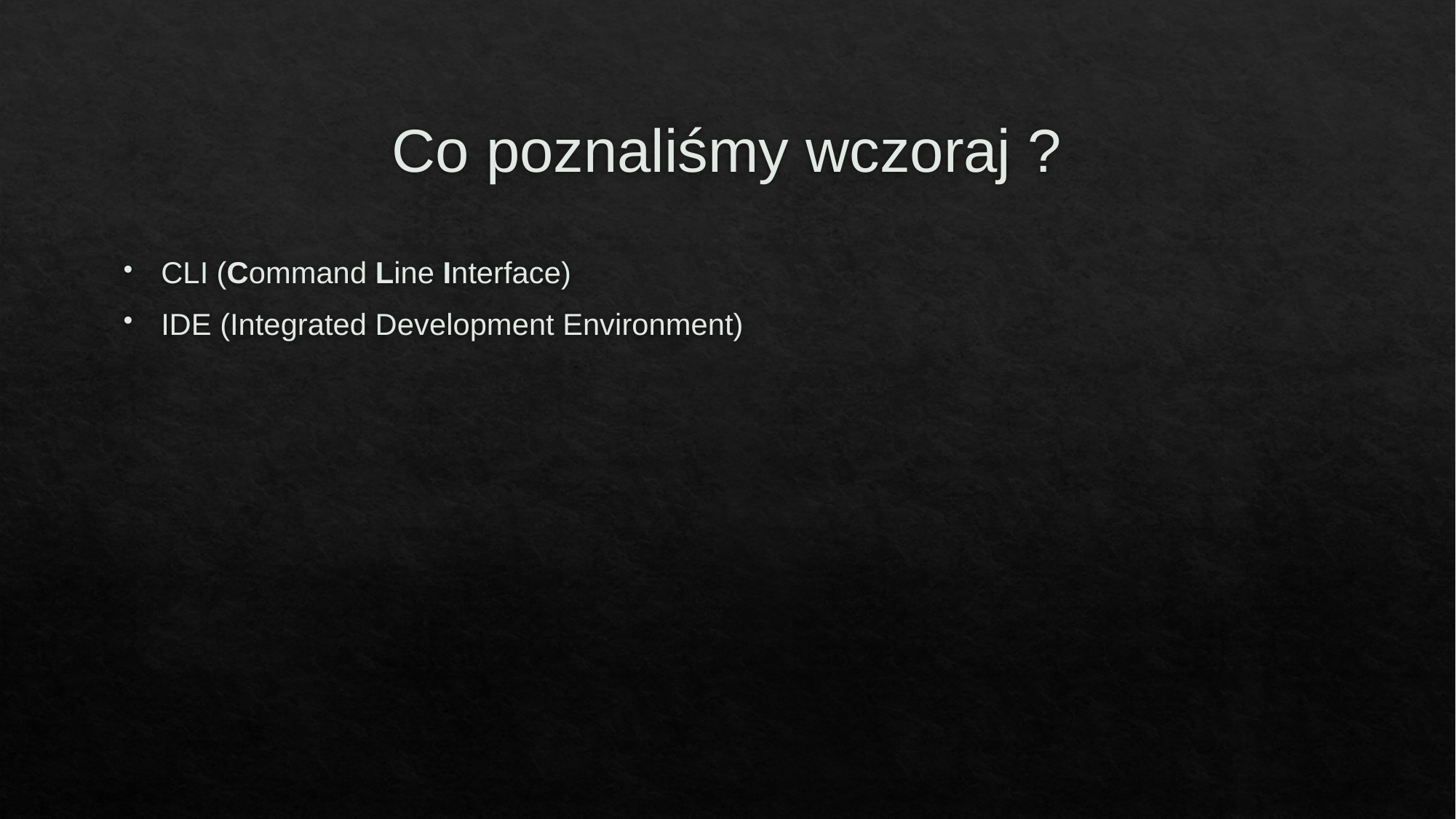

# Co poznaliśmy wczoraj ?
CLI (Command Line Interface)
IDE (Integrated Development Environment)